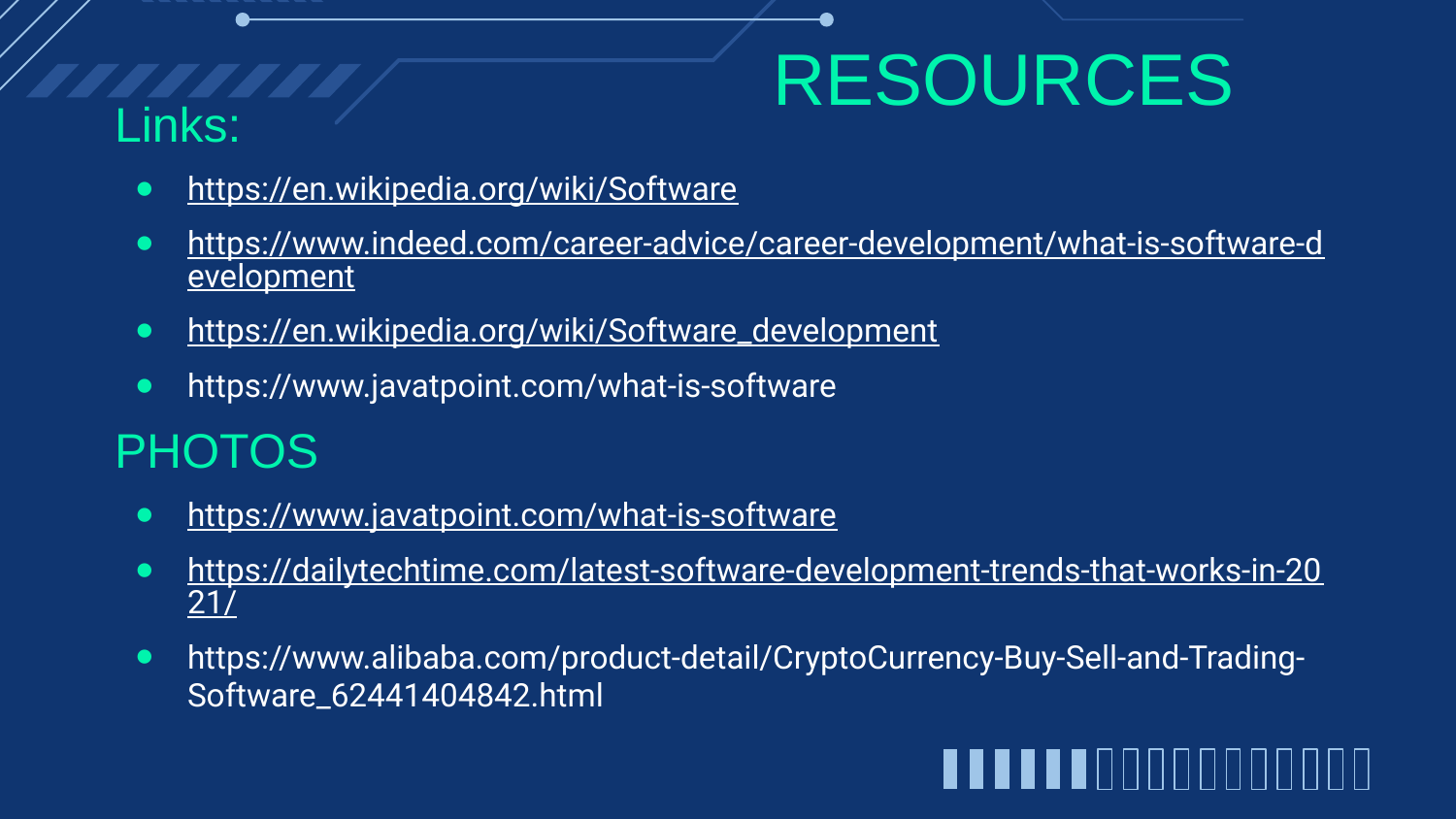

# RESOURCES
Links:
https://en.wikipedia.org/wiki/Software
https://www.indeed.com/career-advice/career-development/what-is-software-development
https://en.wikipedia.org/wiki/Software_development
https://www.javatpoint.com/what-is-software
PHOTOS
https://www.javatpoint.com/what-is-software
https://dailytechtime.com/latest-software-development-trends-that-works-in-2021/
https://www.alibaba.com/product-detail/CryptoCurrency-Buy-Sell-and-Trading-Software_62441404842.html